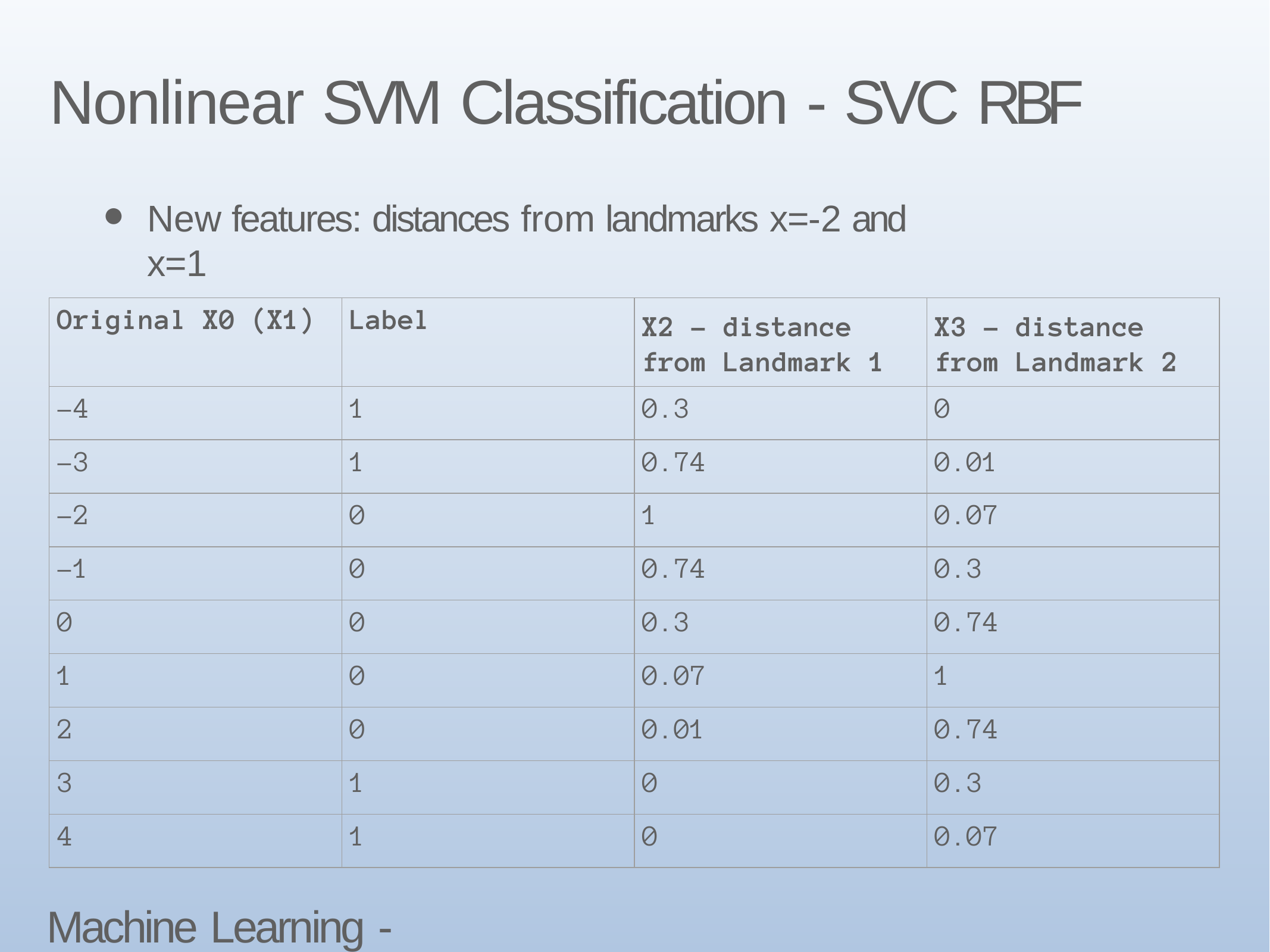

# Nonlinear SVM Classification - SVC RBF
New features: distances from landmarks x=-2 and x=1
| Original X0 (X1) | Label | X2 - distance from Landmark 1 | X3 - distance from Landmark 2 |
| --- | --- | --- | --- |
| -4 | 1 | 0.3 | 0 |
| -3 | 1 | 0.74 | 0.01 |
| -2 | 0 | 1 | 0.07 |
| -1 | 0 | 0.74 | 0.3 |
| 0 | 0 | 0.3 | 0.74 |
| 1 | 0 | 0.07 | 1 |
| 2 | 0 | 0.01 | 0.74 |
| 3 | 1 | 0 | 0.3 |
| 4 | 1 | 0 | 0.07 |
Machine Learning - SVM